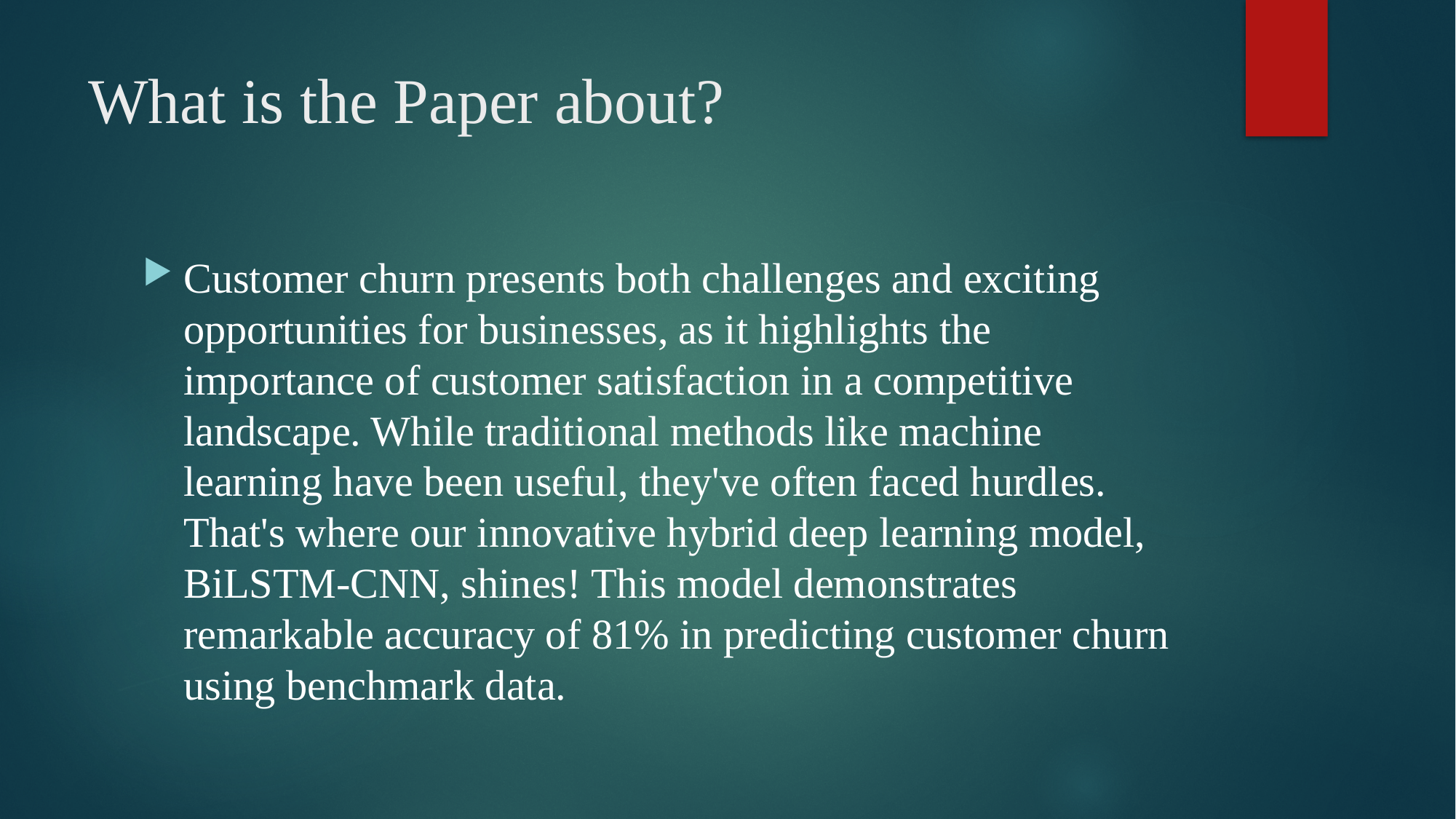

# What is the Paper about?
Customer churn presents both challenges and exciting opportunities for businesses, as it highlights the importance of customer satisfaction in a competitive landscape. While traditional methods like machine learning have been useful, they've often faced hurdles. That's where our innovative hybrid deep learning model, BiLSTM-CNN, shines! This model demonstrates remarkable accuracy of 81% in predicting customer churn using benchmark data.